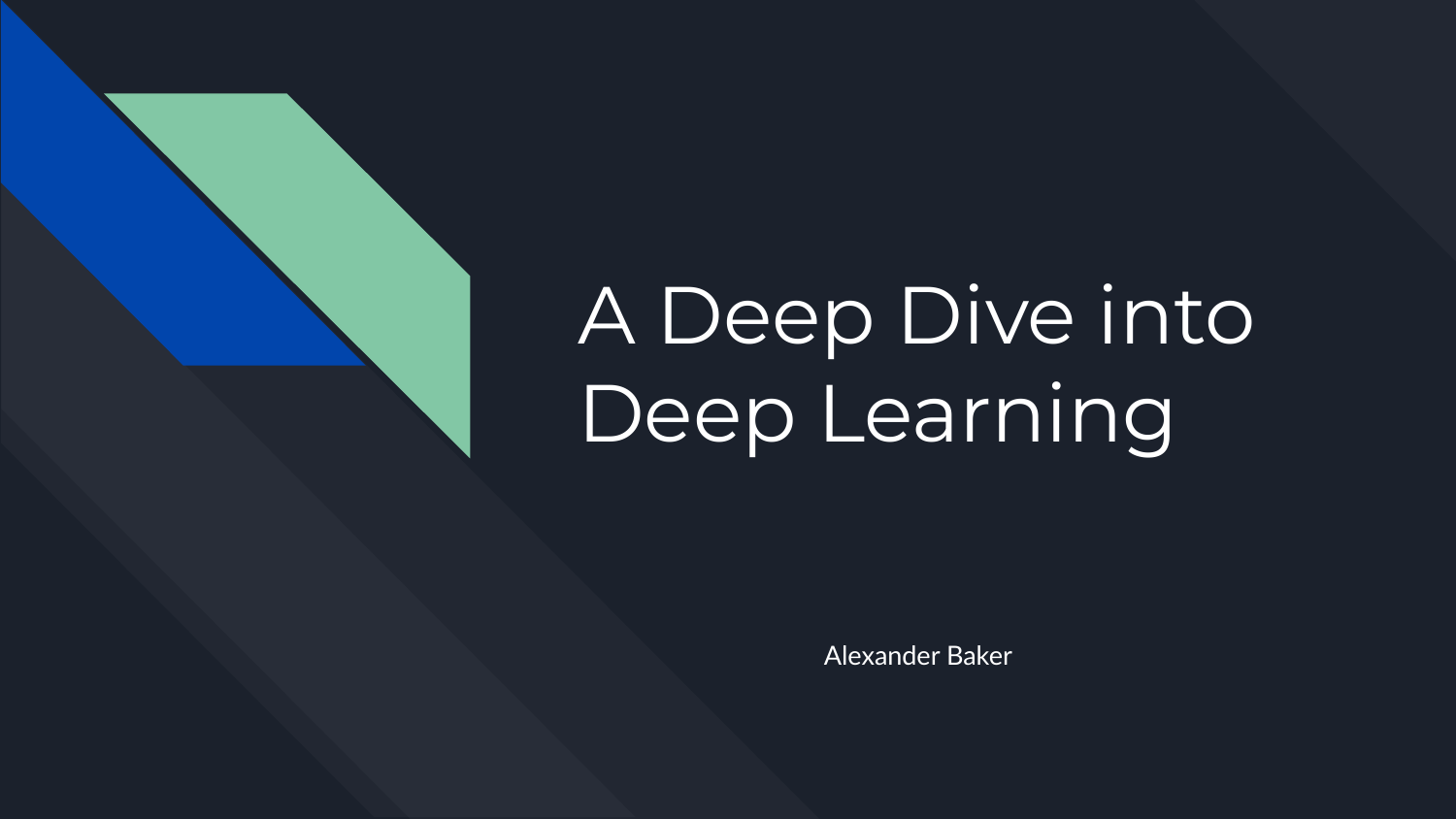

# A Deep Dive into Deep Learning
Alexander Baker